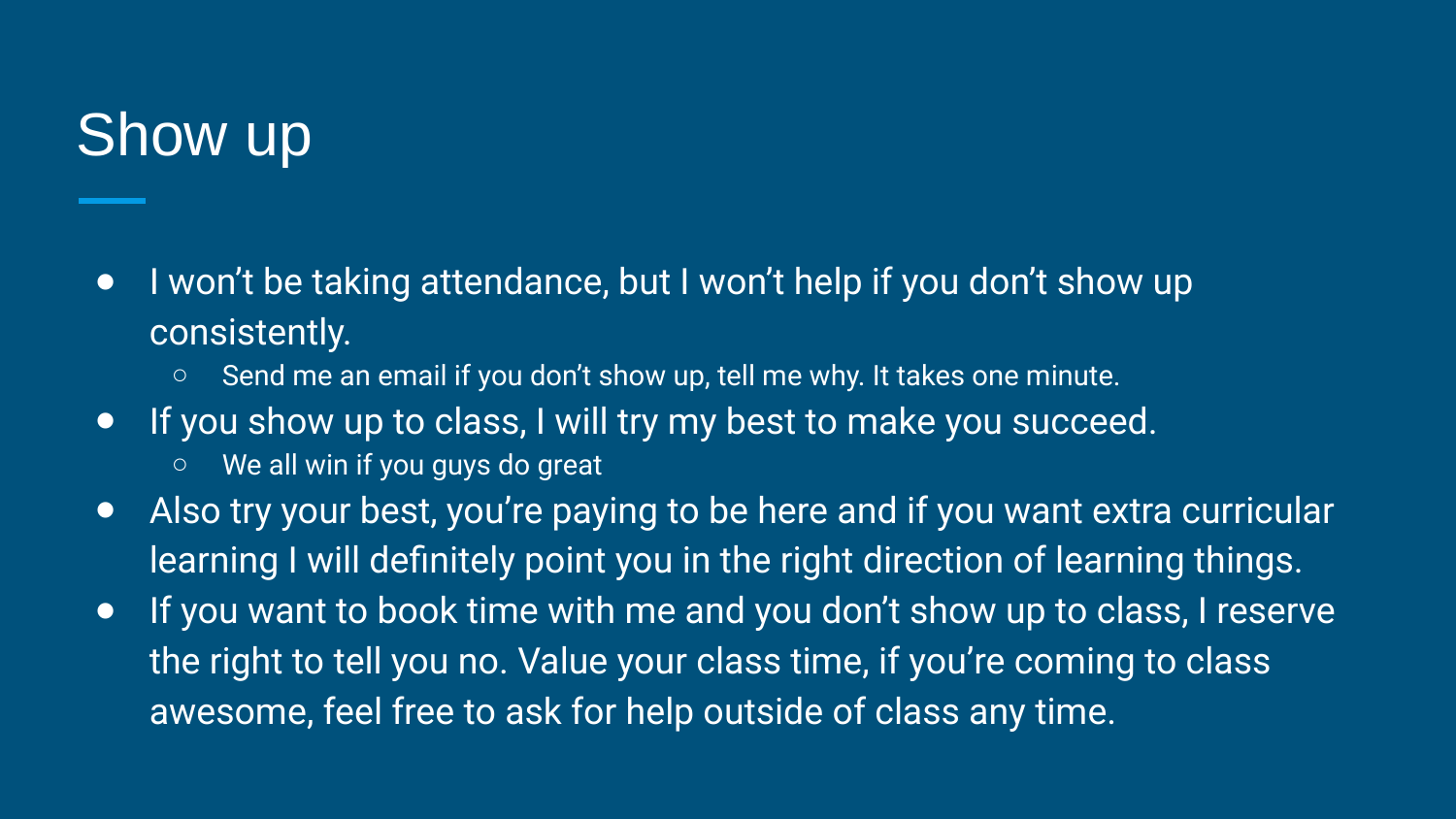

# Show up
I won’t be taking attendance, but I won’t help if you don’t show up consistently.
Send me an email if you don’t show up, tell me why. It takes one minute.
If you show up to class, I will try my best to make you succeed.
We all win if you guys do great
Also try your best, you’re paying to be here and if you want extra curricular learning I will definitely point you in the right direction of learning things.
If you want to book time with me and you don’t show up to class, I reserve the right to tell you no. Value your class time, if you’re coming to class awesome, feel free to ask for help outside of class any time.